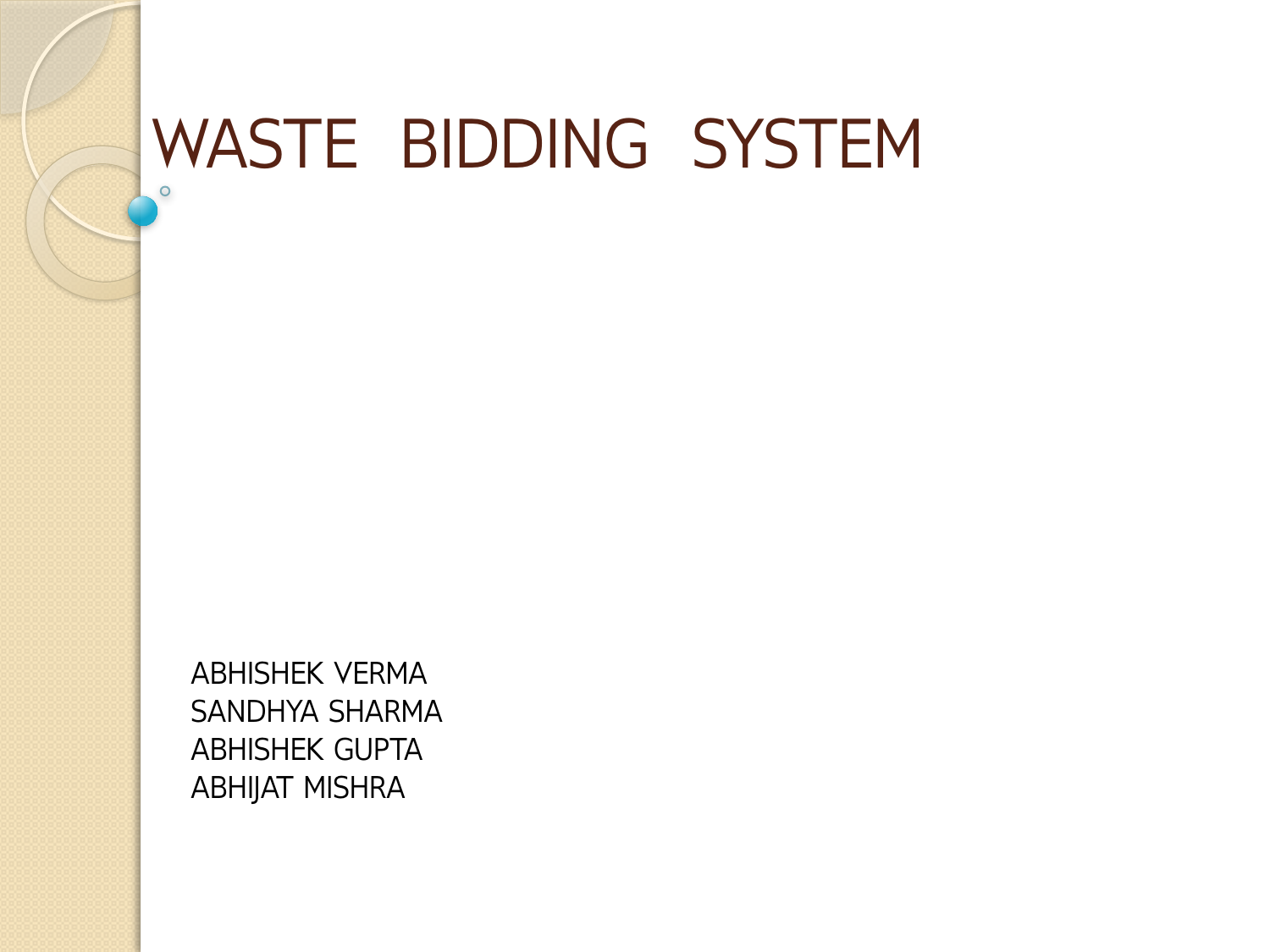

# WASTE  BIDDING  SYSTEM

ABHISHEK VERMA
SANDHYA SHARMA
ABHISHEK GUPTA
ABHIJAT MISHRA